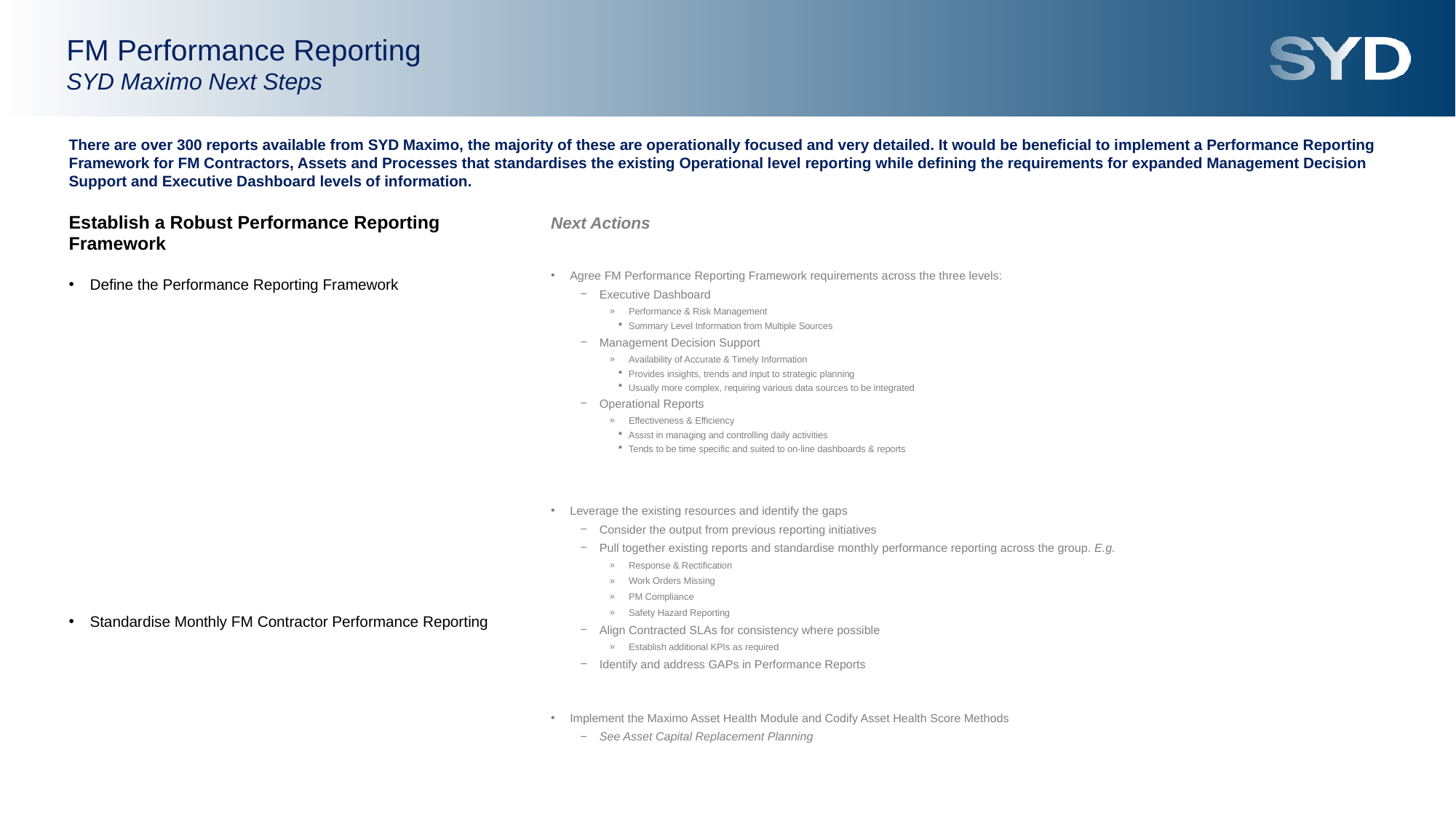

FM Performance Reporting
SYD Maximo Next Steps
There are over 300 reports available from SYD Maximo, the majority of these are operationally focused and very detailed. It would be beneficial to implement a Performance Reporting Framework for FM Contractors, Assets and Processes that standardises the existing Operational level reporting while defining the requirements for expanded Management Decision Support and Executive Dashboard levels of information.
Establish a Robust Performance Reporting Framework
Define the Performance Reporting Framework

Standardise Monthly FM Contractor Performance Reporting

Standardise Asset Performance Reporting

Next Actions
Agree FM Performance Reporting Framework requirements across the three levels:
Executive Dashboard
Performance & Risk Management
Summary Level Information from Multiple Sources
Management Decision Support
Availability of Accurate & Timely Information
Provides insights, trends and input to strategic planning
Usually more complex, requiring various data sources to be integrated
Operational Reports
Effectiveness & Efficiency
Assist in managing and controlling daily activities
Tends to be time specific and suited to on-line dashboards & reports

Leverage the existing resources and identify the gaps
Consider the output from previous reporting initiatives
Pull together existing reports and standardise monthly performance reporting across the group. E.g.
Response & Rectification
Work Orders Missing
PM Compliance
Safety Hazard Reporting
Align Contracted SLAs for consistency where possible
Establish additional KPIs as required
Identify and address GAPs in Performance Reports

Implement the Maximo Asset Health Module and Codify Asset Health Score Methods
See Asset Capital Replacement Planning